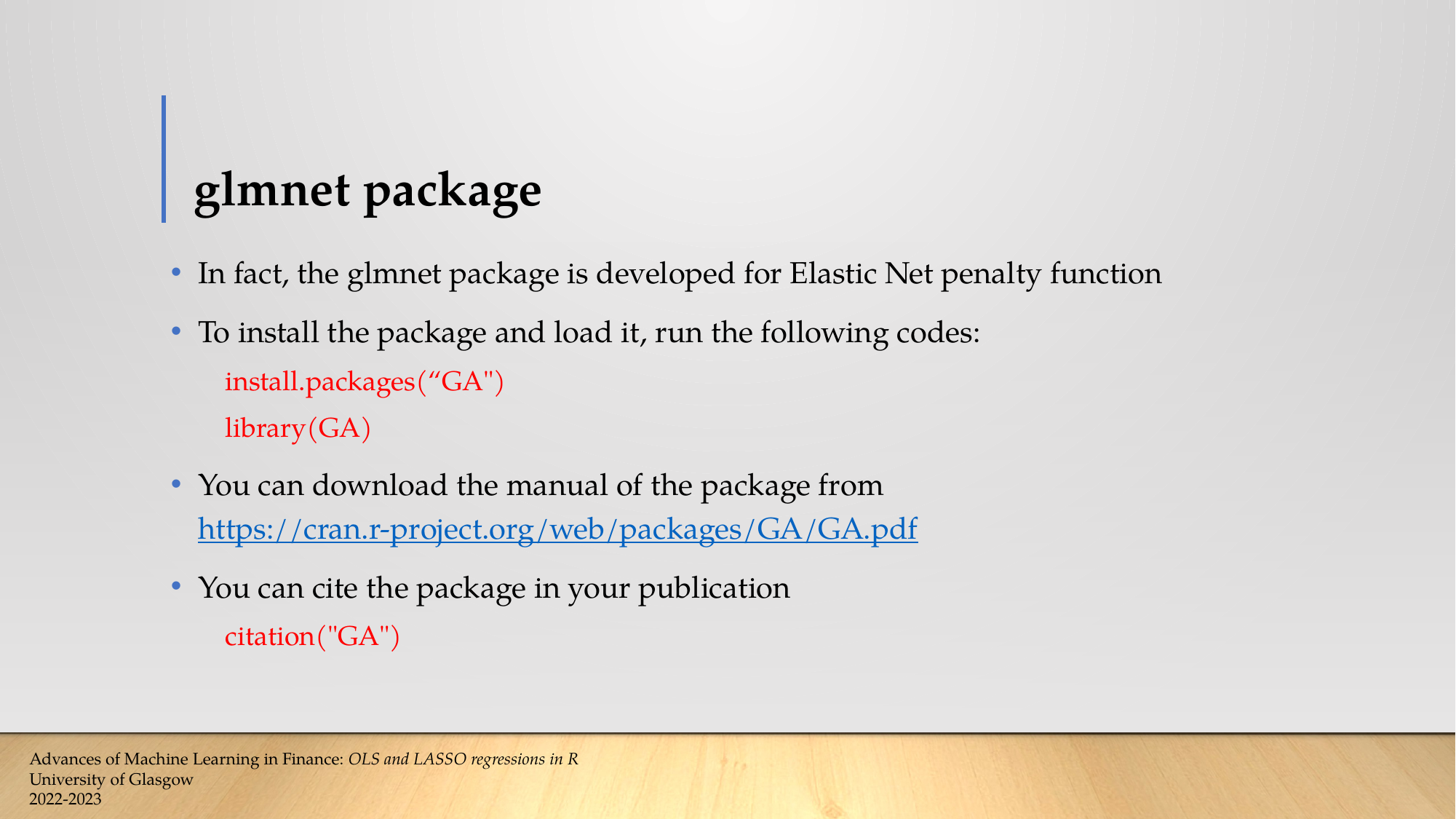

# glmnet package
In fact, the glmnet package is developed for Elastic Net penalty function
To install the package and load it, run the following codes:
install.packages(“GA")
library(GA)
You can download the manual of the package from https://cran.r-project.org/web/packages/GA/GA.pdf
You can cite the package in your publication
citation("GA")
Advances of Machine Learning in Finance: OLS and LASSO regressions in R
University of Glasgow
2022-2023